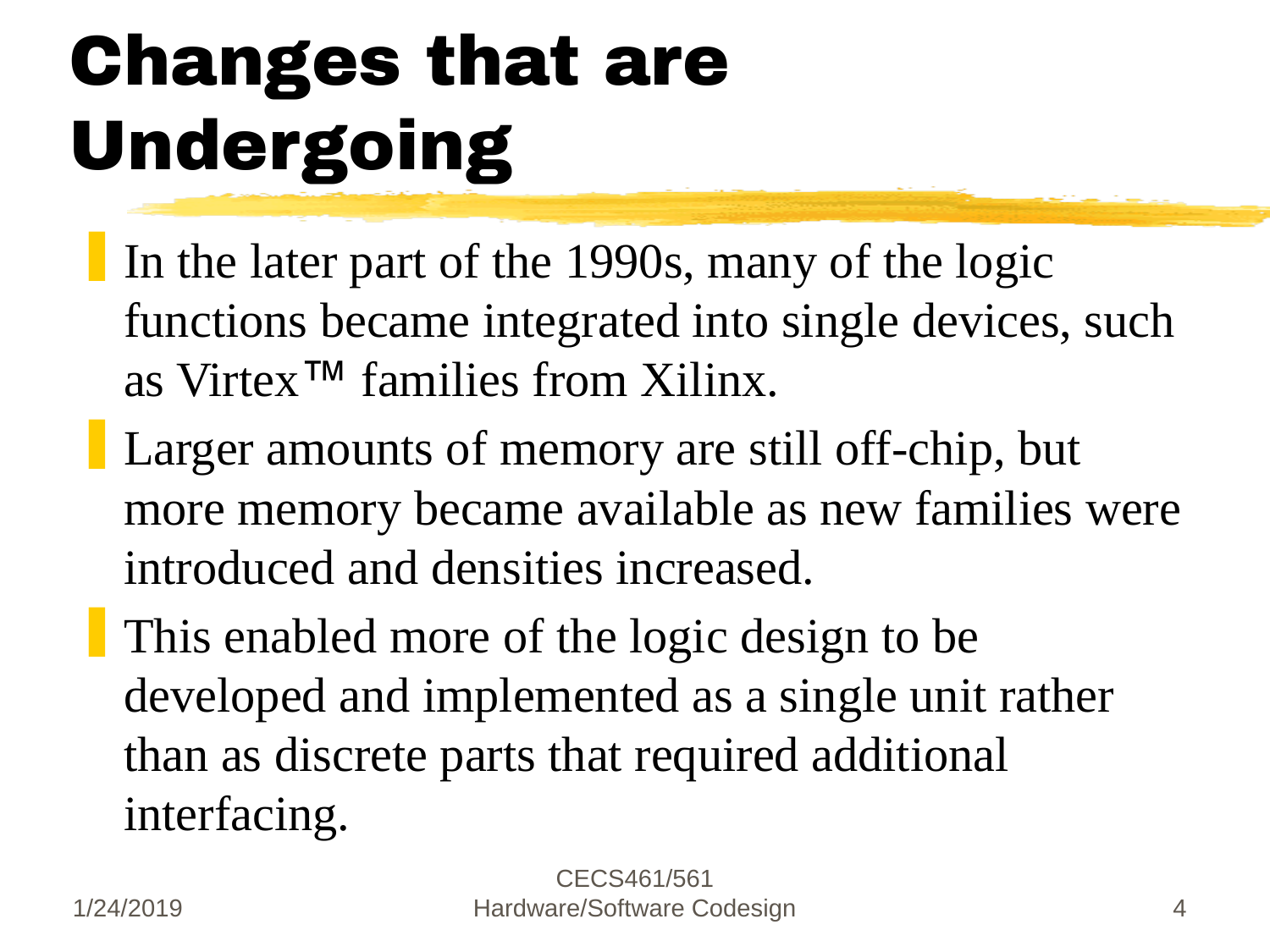

# Changes that are Undergoing
In the later part of the 1990s, many of the logic functions became integrated into single devices, such as Virtex™ families from Xilinx.
Larger amounts of memory are still off-chip, but more memory became available as new families were introduced and densities increased.
This enabled more of the logic design to be developed and implemented as a single unit rather than as discrete parts that required additional interfacing.
1/24/2019
CECS461/561 Hardware/Software Codesign
4